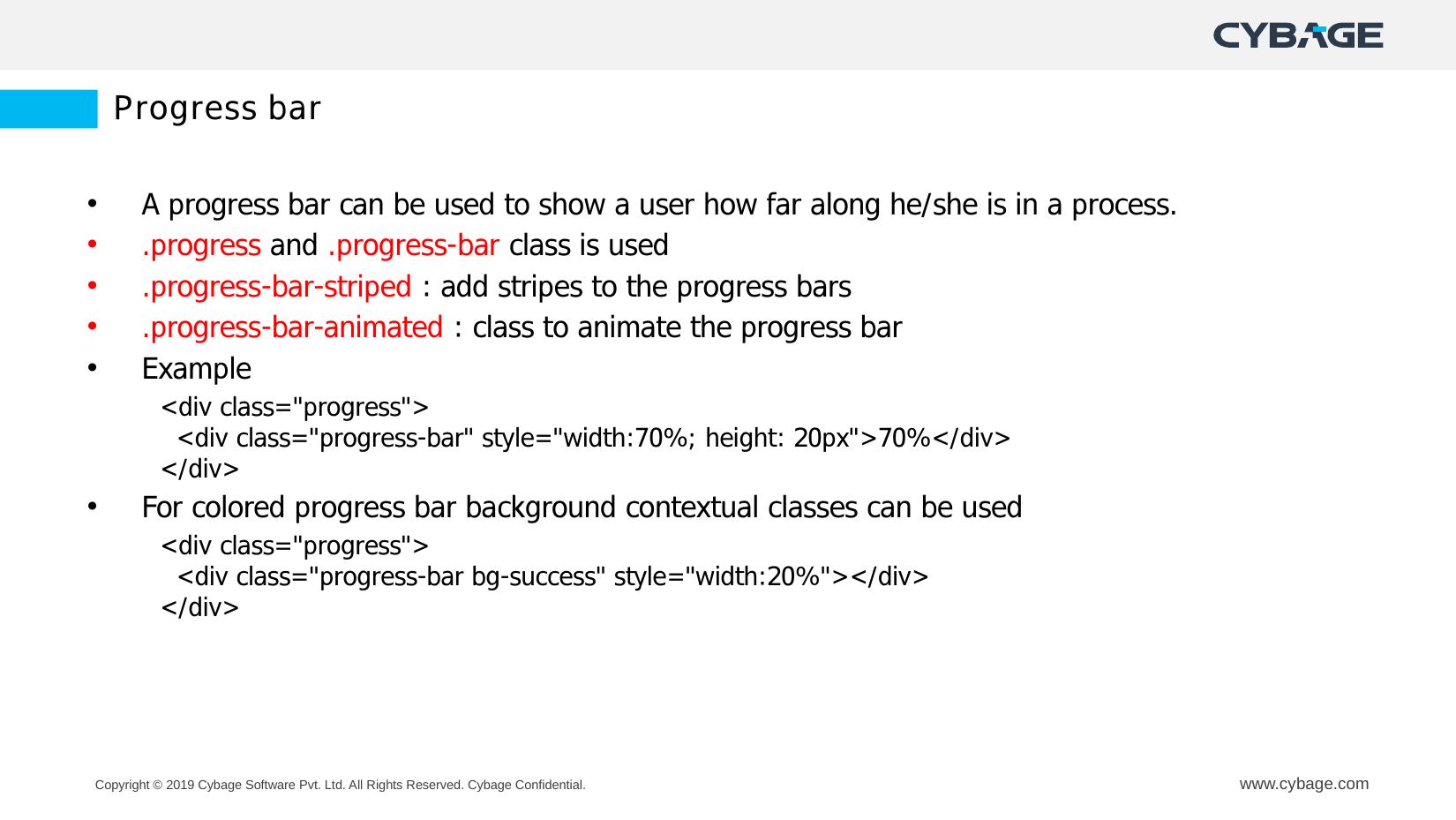

# Progress bar
A progress bar can be used to show a user how far along he/she is in a process.
.progress and .progress-bar class is used
.progress-bar-striped : add stripes to the progress bars
.progress-bar-animated : class to animate the progress bar
Example
<div class="progress">
  <div class="progress-bar" style="width:70%; height: 20px">70%</div>
</div>
For colored progress bar background contextual classes can be used
<div class="progress">
  <div class="progress-bar bg-success" style="width:20%"></div>
</div>